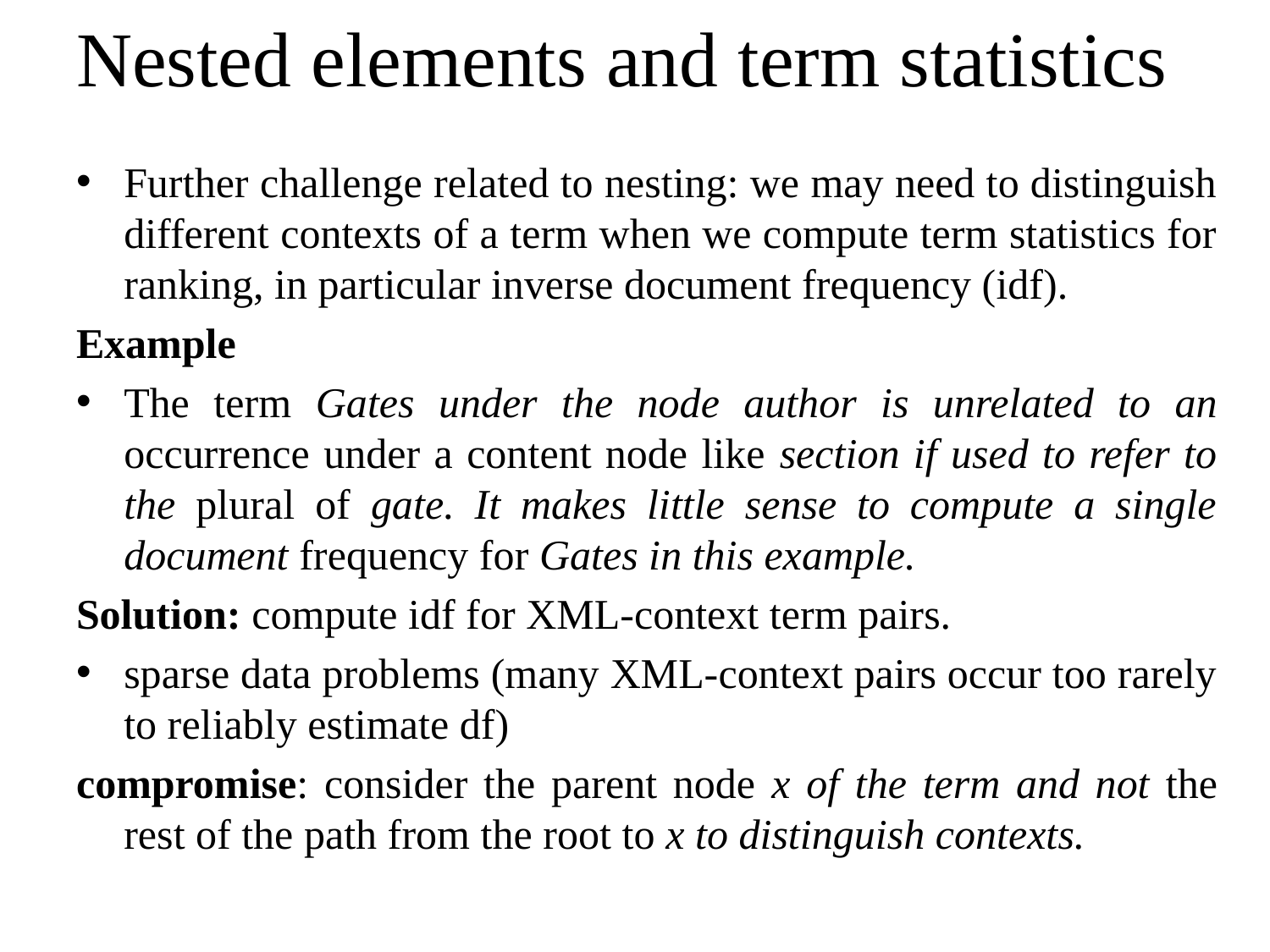

# Nested elements and term statistics
Further challenge related to nesting: we may need to distinguish different contexts of a term when we compute term statistics for ranking, in particular inverse document frequency (idf).
Example
The term Gates under the node author is unrelated to an occurrence under a content node like section if used to refer to the plural of gate. It makes little sense to compute a single document frequency for Gates in this example.
Solution: compute idf for XML-context term pairs.
sparse data problems (many XML-context pairs occur too rarely to reliably estimate df)
compromise: consider the parent node x of the term and not the rest of the path from the root to x to distinguish contexts.